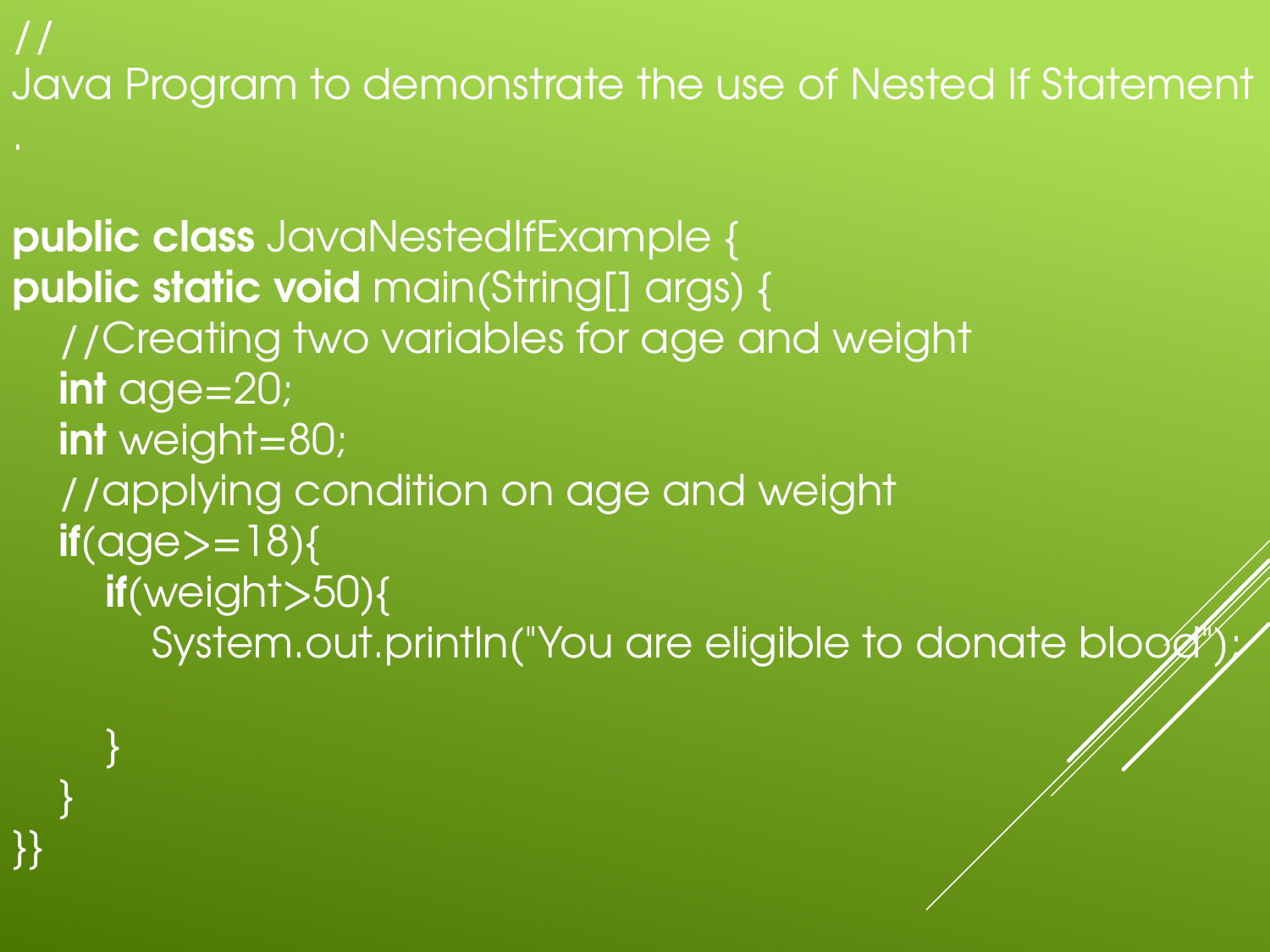

//Java Program to demonstrate the use of Nested If Statement.

public class JavaNestedIfExample {
public static void main(String[] args) {
    //Creating two variables for age and weight
    int age=20;
    int weight=80;
    //applying condition on age and weight
    if(age>=18){
        if(weight>50){
            System.out.println("You are eligible to donate blood");
        }
    }
}}